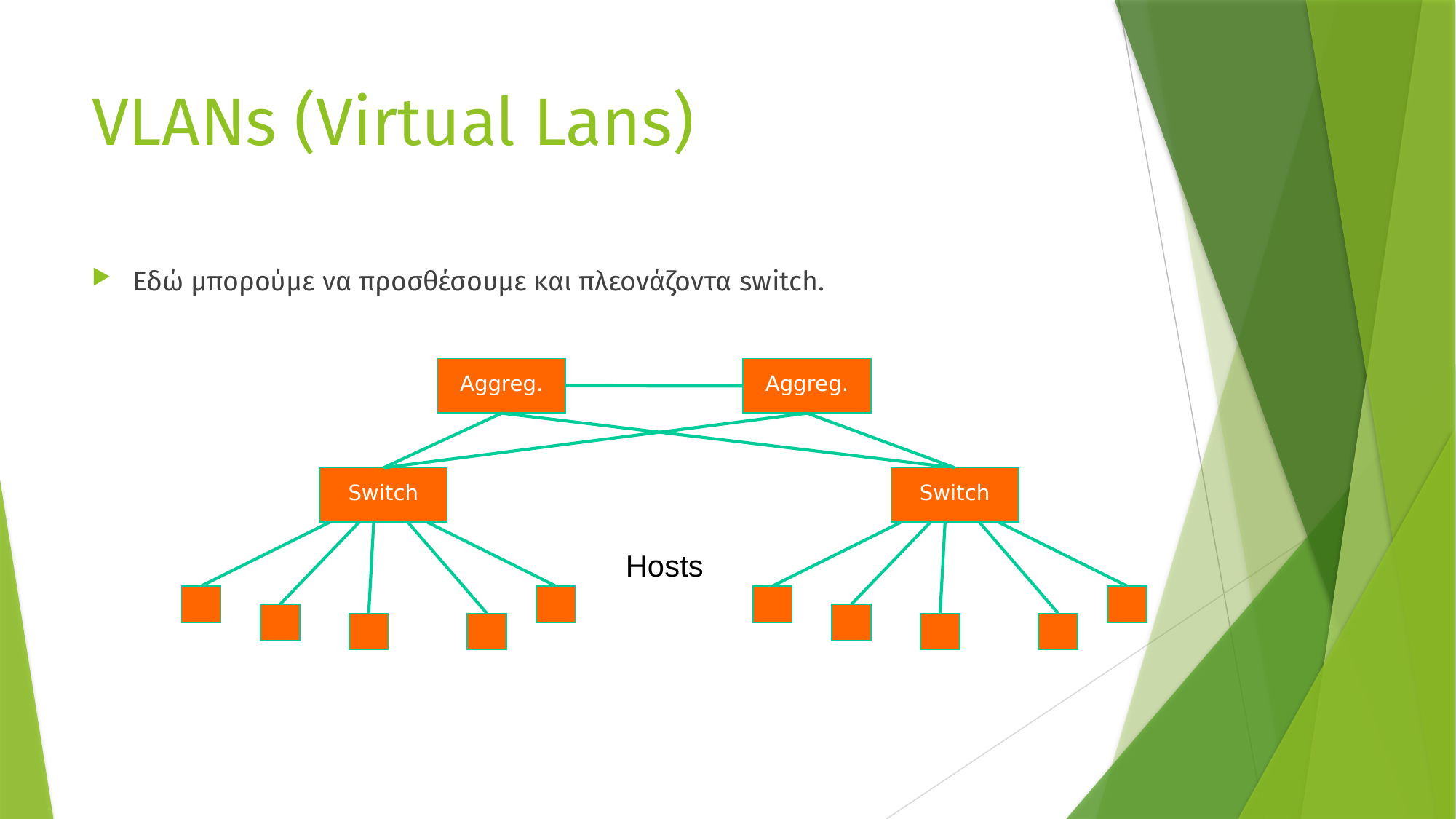

# VLANs (Virtual Lans)
Εδώ μπορούμε να προσθέσουμε και πλεονάζοντα switch.
Aggreg.
Aggreg.
Switch
Switch
Hosts